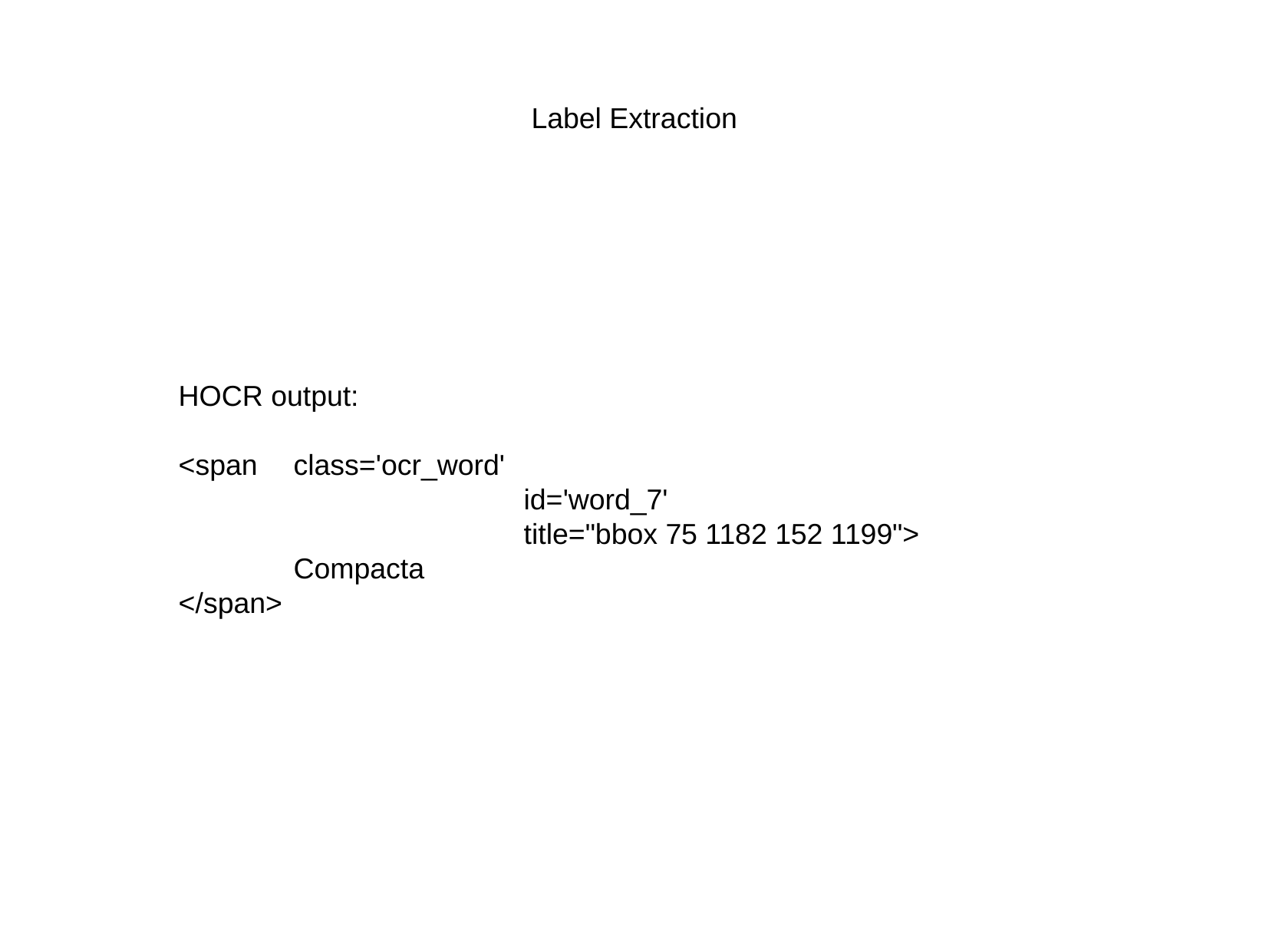

Label Extraction
	HOCR output:

	<span 	class='ocr_word'
				id='word_7'
				title="bbox 75 1182 152 1199">
		Compacta
	</span>